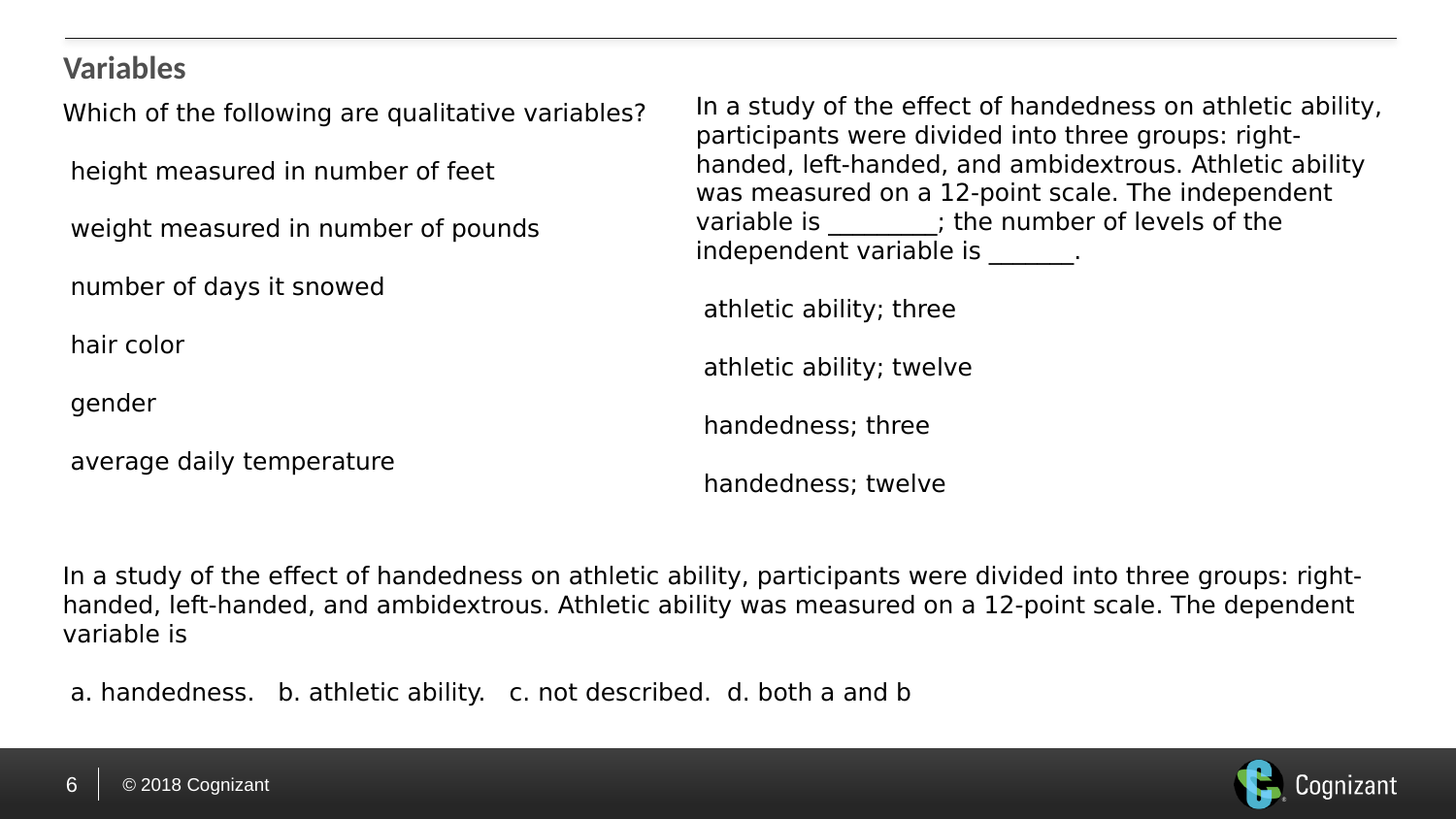

# Variables
In a study of the effect of handedness on athletic ability, participants were divided into three groups: right-handed, left-handed, and ambidextrous. Athletic ability was measured on a 12-point scale. The independent variable is _________; the number of levels of the independent variable is _______. 
 athletic ability; three 
 athletic ability; twelve 
 handedness; three 
 handedness; twelve
Which of the following are qualitative variables? 
 height measured in number of feet 
 weight measured in number of pounds 
 number of days it snowed 
 hair color 
 gender 
 average daily temperature
In a study of the effect of handedness on athletic ability, participants were divided into three groups: right-handed, left-handed, and ambidextrous. Athletic ability was measured on a 12-point scale. The dependent variable is 
 a. handedness.   b. athletic ability.   c. not described.  d. both a and b
6